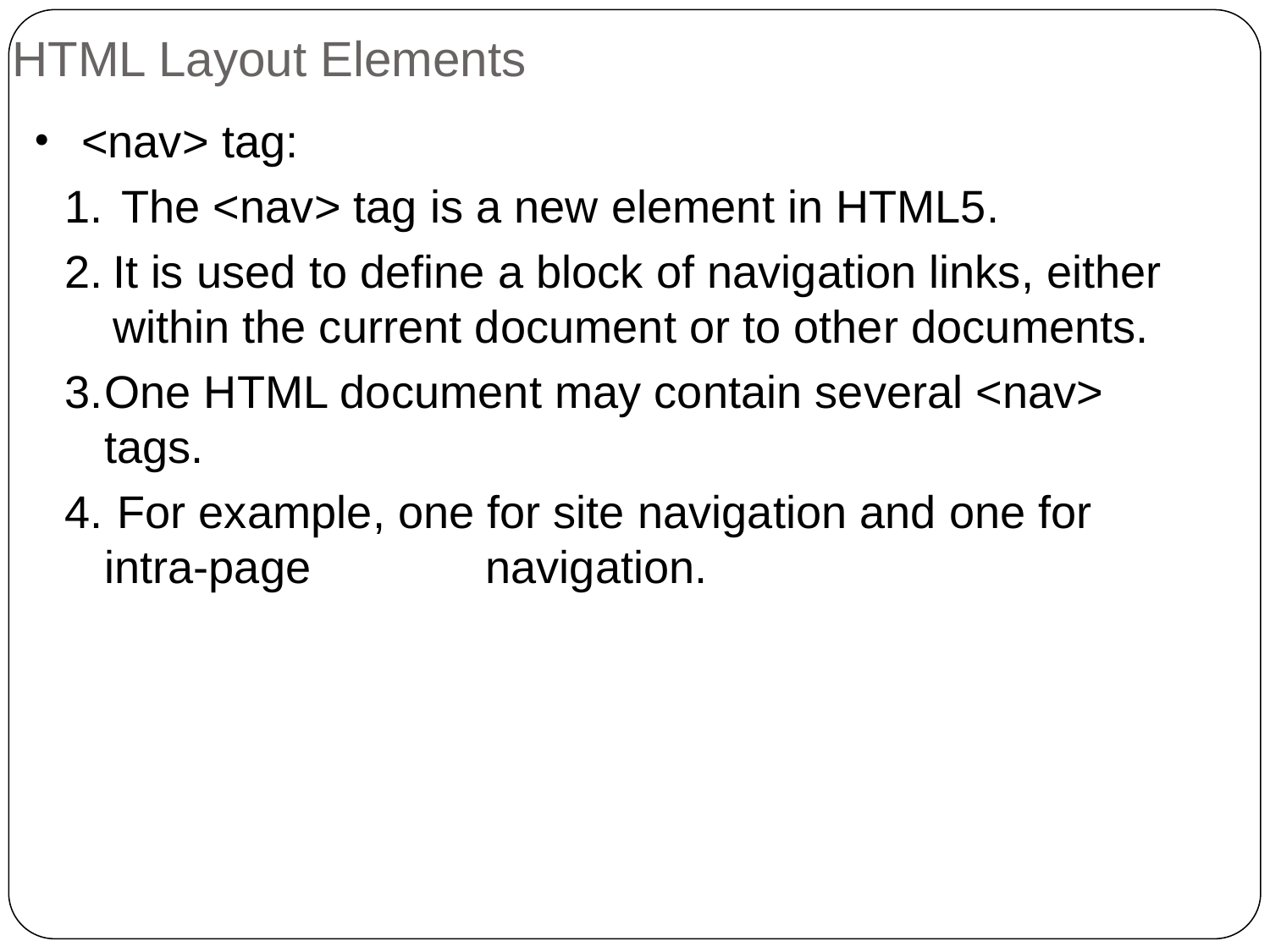

# HTML Layout Elements
<nav> tag:
The <nav> tag is a new element in HTML5.
It is used to define a block of navigation links, either within the current document or to other documents.
One HTML document may contain several <nav> tags.
 For example, one for site navigation and one for intra-page 		navigation.